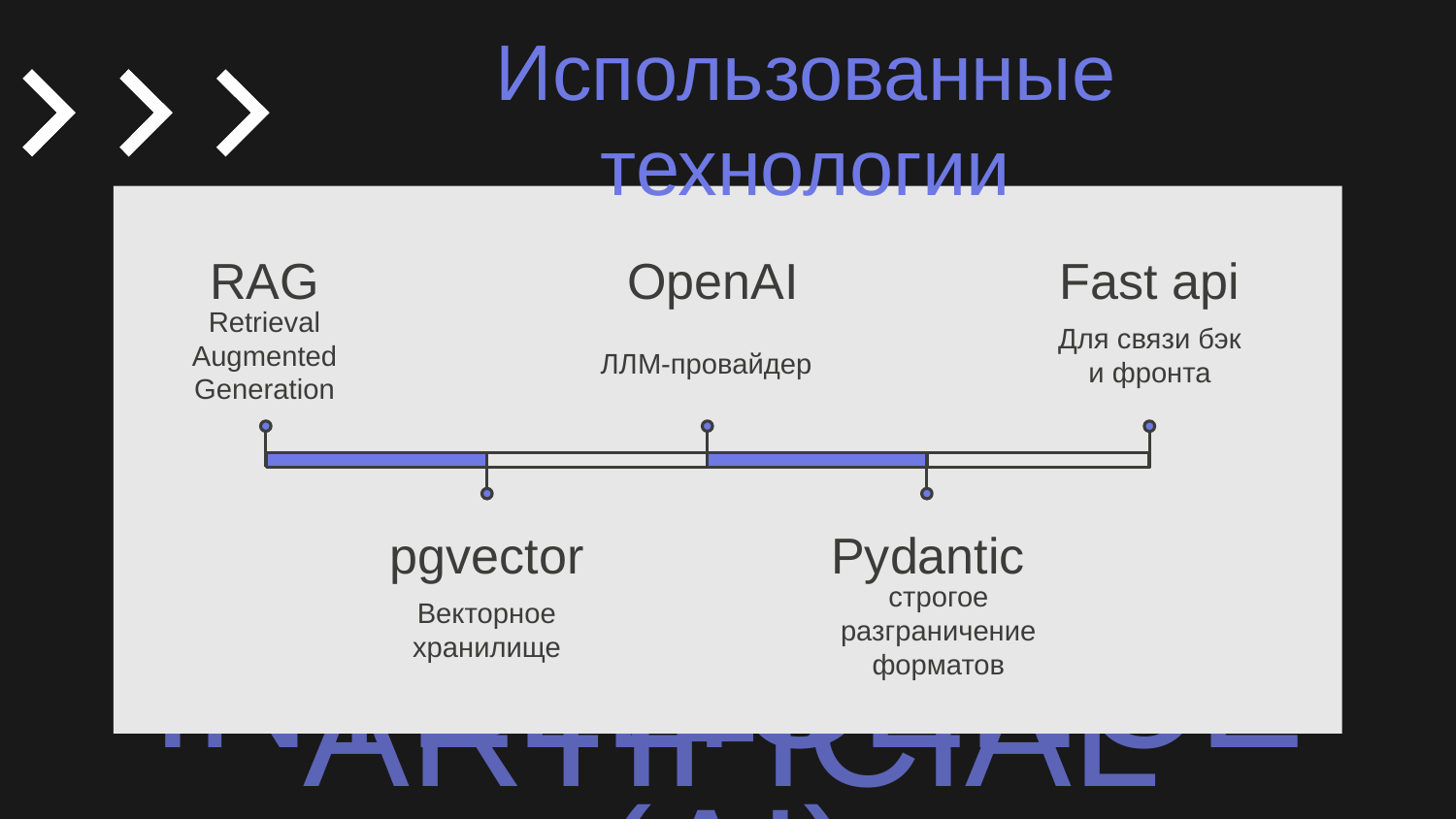

# Использованные технологии
RAG
 OpenAI
Fast api
Retrieval Augmented Generation
Для связи бэк и фронта
ЛЛМ-провайдер

pgvector
Pydantic
Векторное хранилище
строгое разграничение форматов